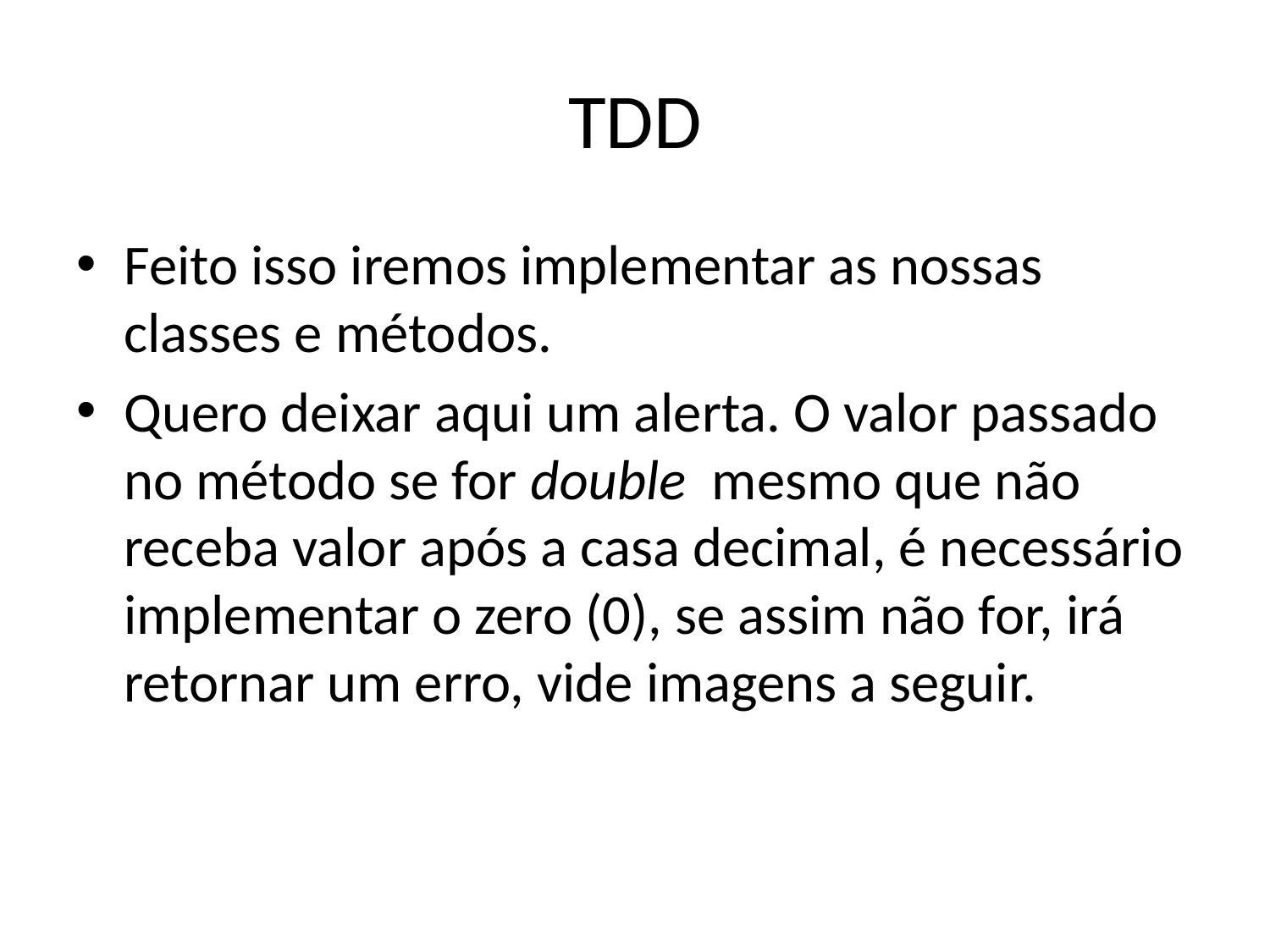

# TDD
Feito isso iremos implementar as nossas classes e métodos.
Quero deixar aqui um alerta. O valor passado no método se for double  mesmo que não receba valor após a casa decimal, é necessário implementar o zero (0), se assim não for, irá retornar um erro, vide imagens a seguir.